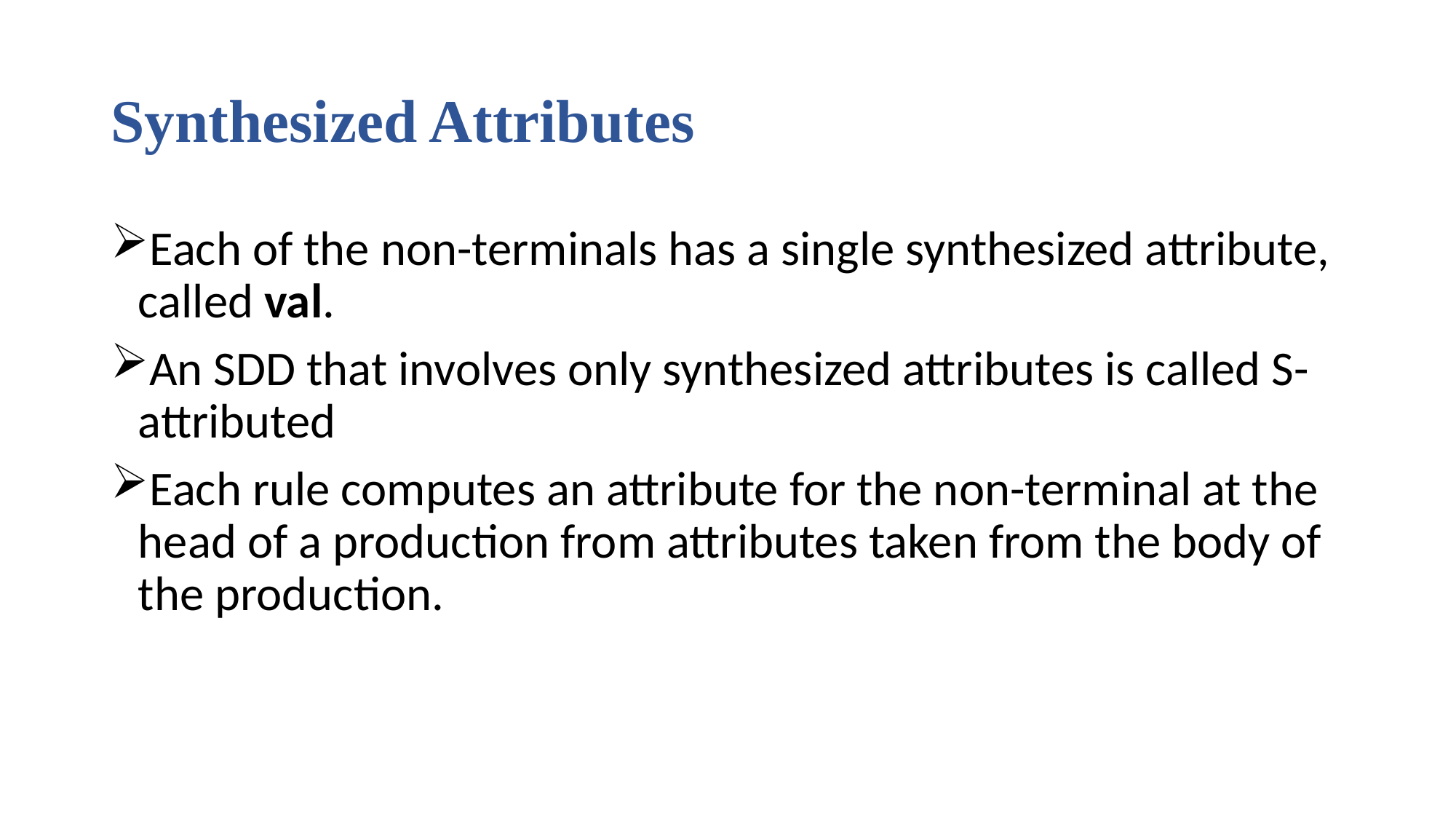

# Synthesized Attributes
Each of the non-terminals has a single synthesized attribute, called val.
An SDD that involves only synthesized attributes is called S-attributed
Each rule computes an attribute for the non-terminal at the head of a production from attributes taken from the body of the production.